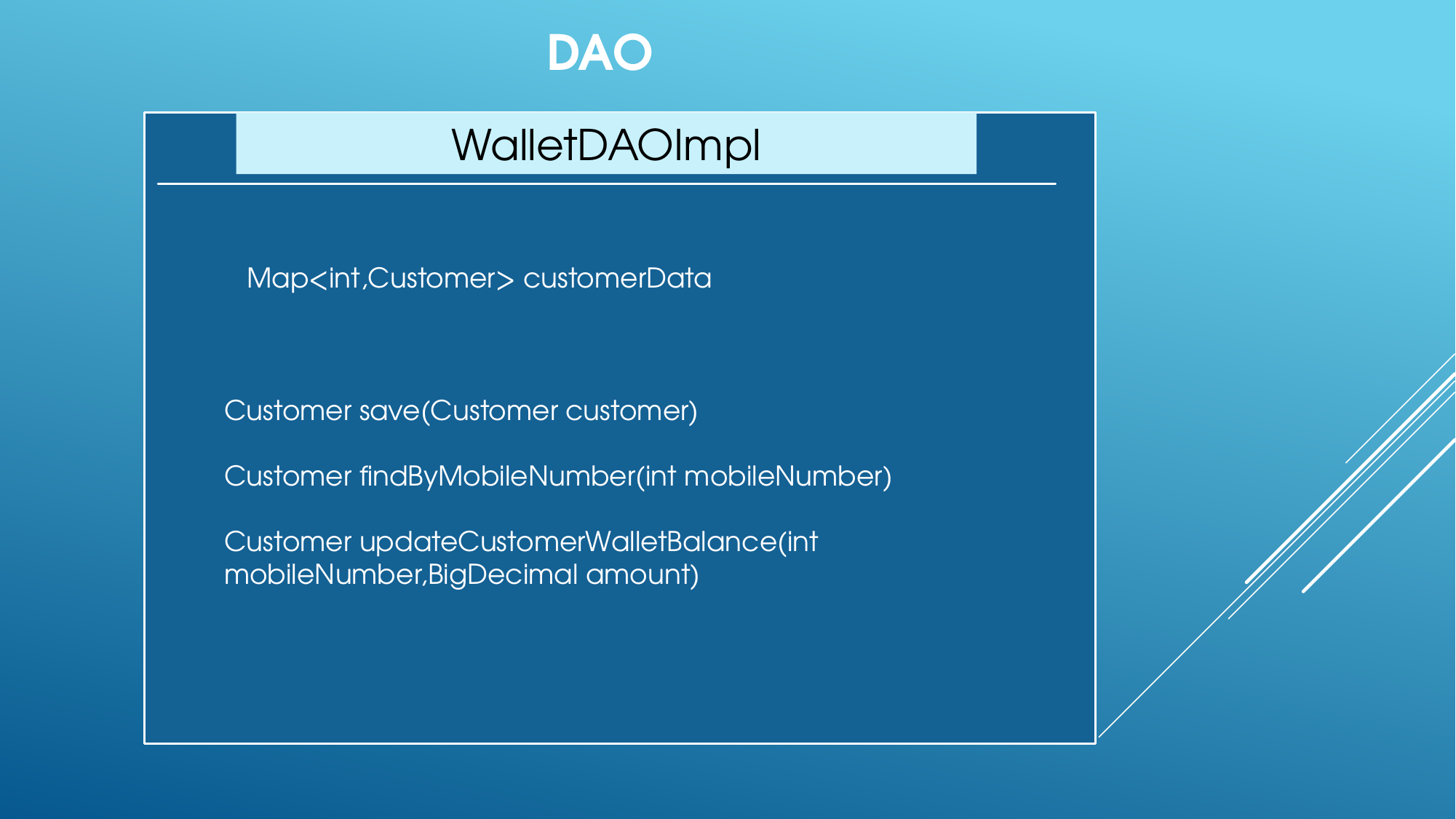

DAO

WalletDAOImpl
Map<int,Customer> customerData
Customer save(Customer customer)

Customer findByMobileNumber(int mobileNumber)

Customer updateCustomerWalletBalance(int mobileNumber,BigDecimal amount)